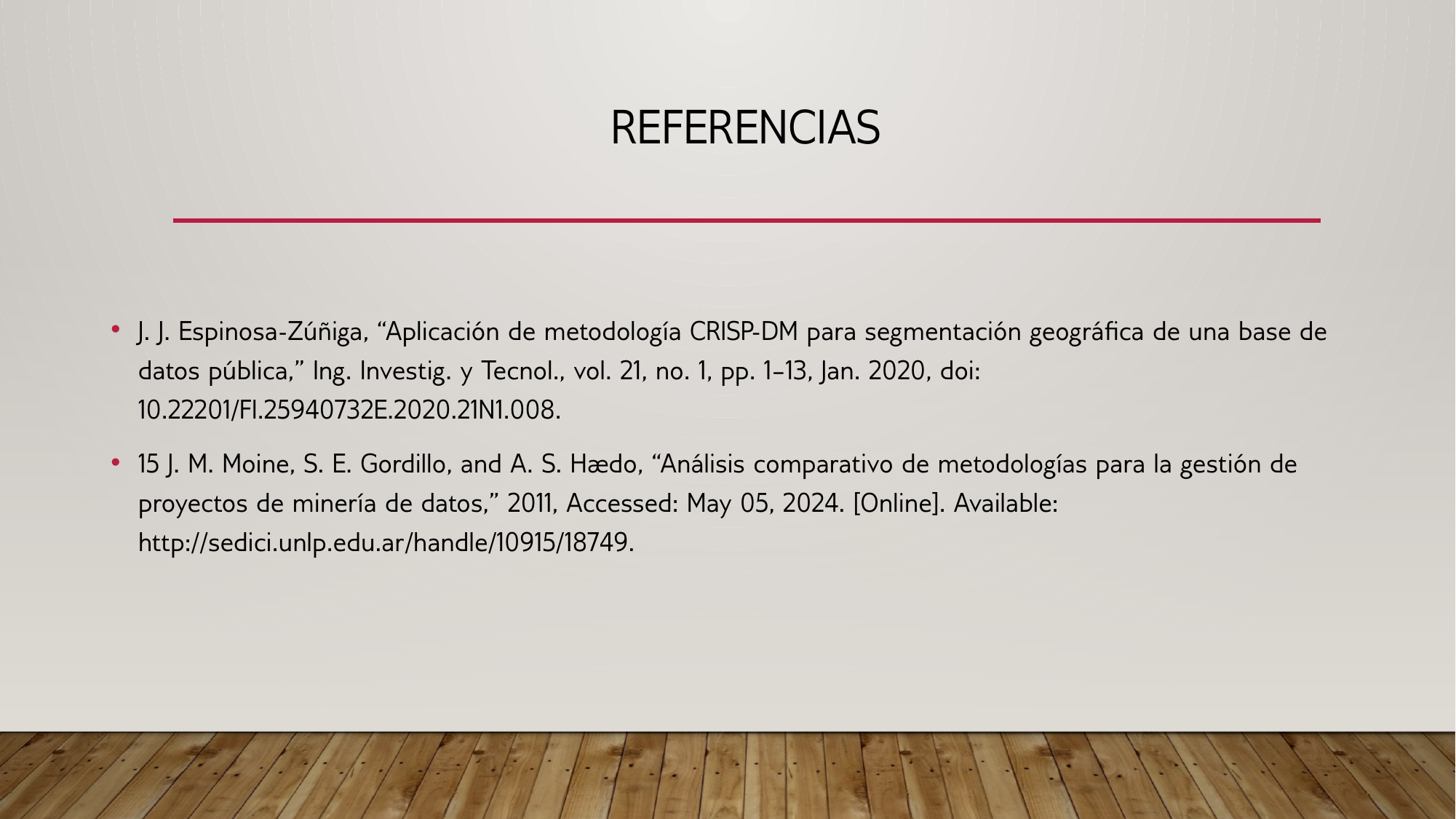

# Referencias
J. J. Espinosa-Zúñiga, “Aplicación de metodología CRISP-DM para segmentación geográfica de una base de datos pública,” Ing. Investig. y Tecnol., vol. 21, no. 1, pp. 1–13, Jan. 2020, doi: 10.22201/FI.25940732E.2020.21N1.008.
15 J. M. Moine, S. E. Gordillo, and A. S. Haedo, “Análisis comparativo de metodologías para la gestión de proyectos de minería de datos,” 2011, Accessed: May 05, 2024. [Online]. Available: http://sedici.unlp.edu.ar/handle/10915/18749.